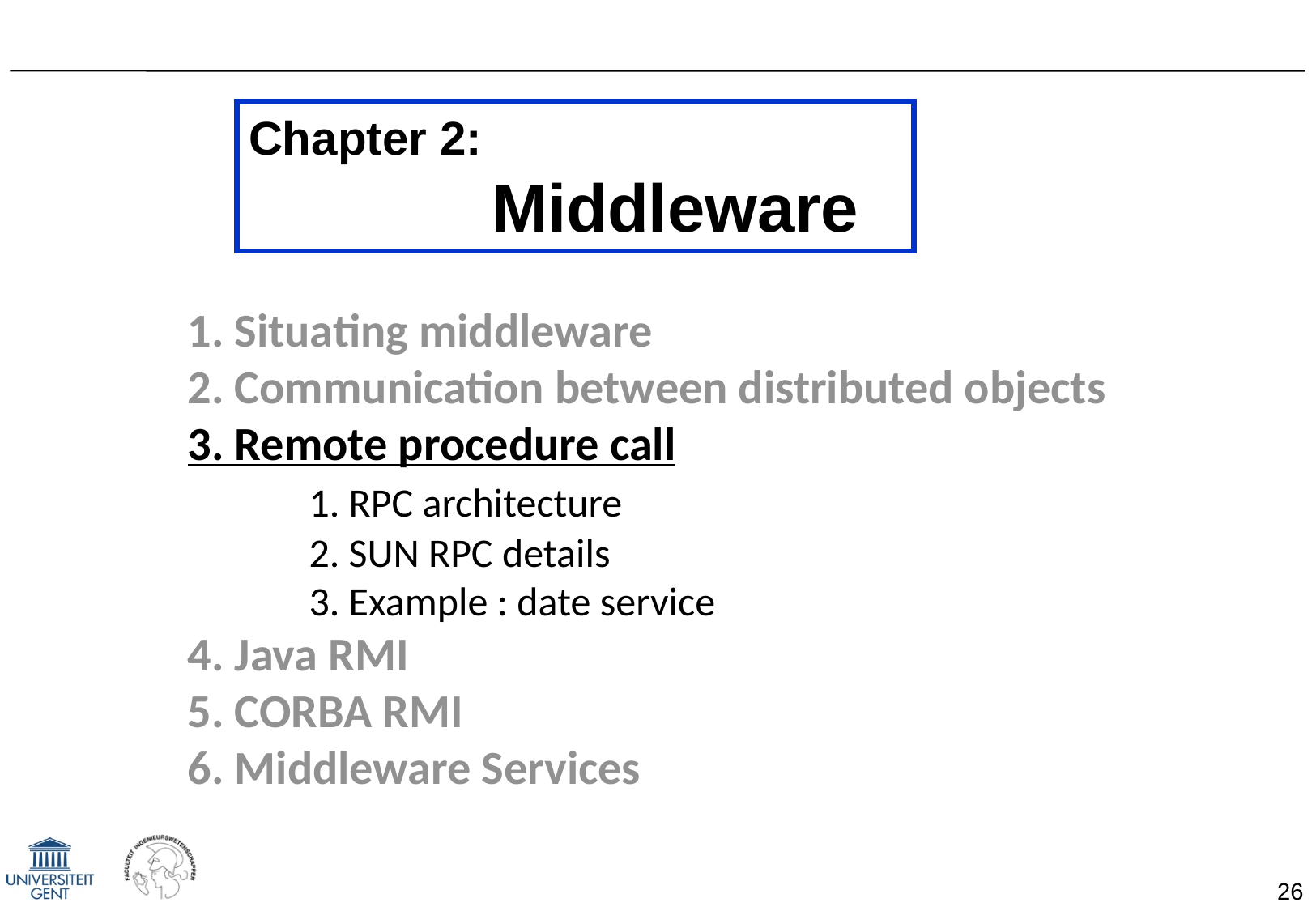

Chapter 2:
		Middleware
1. Situating middleware
2. Communication between distributed objects
3. Remote procedure call
	1. RPC architecture
	2. SUN RPC details
	3. Example : date service
4. Java RMI
5. CORBA RMI
6. Middleware Services
26